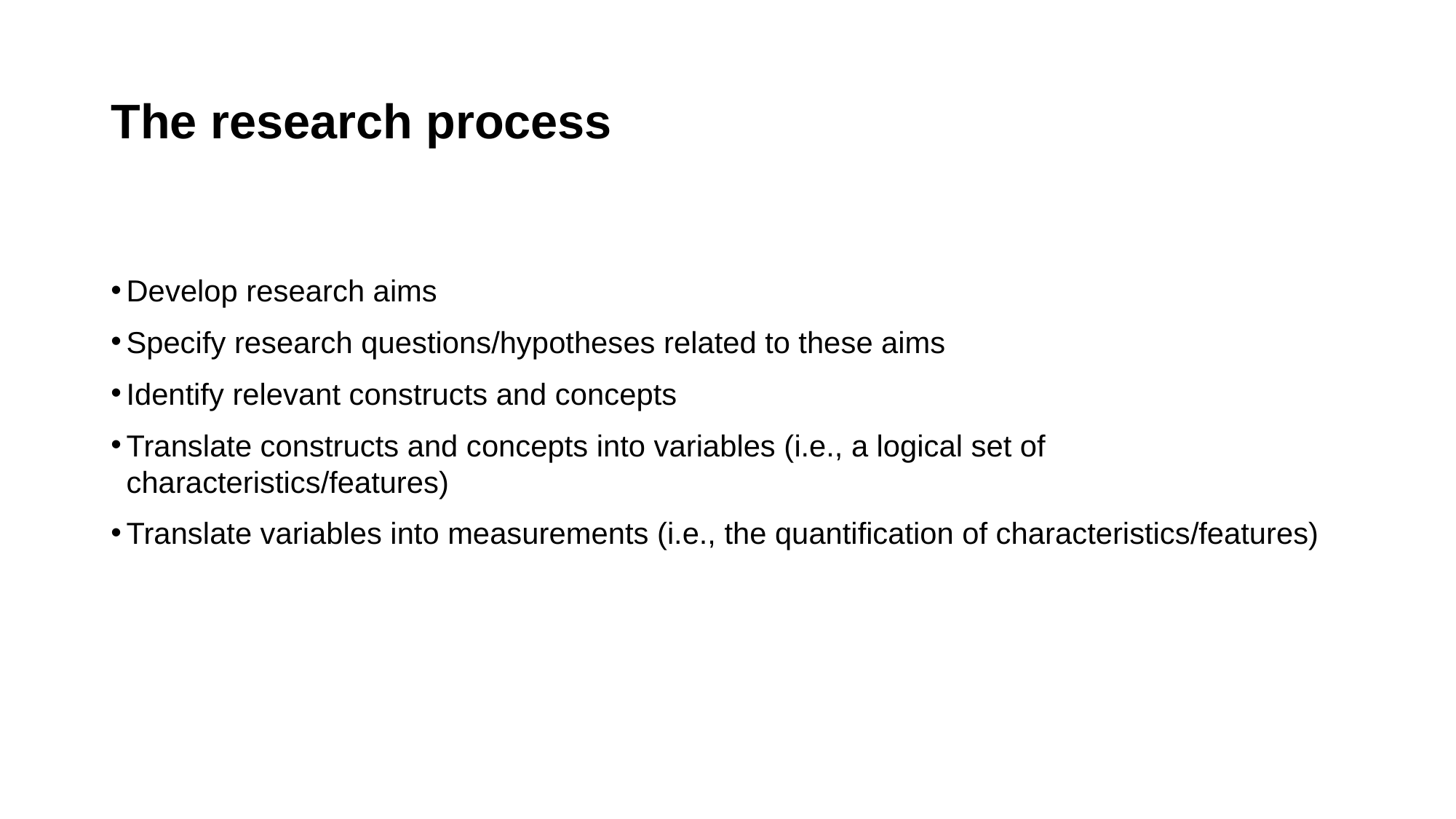

# The research process

Develop research aims
Specify research questions/hypotheses related to these aims
Identify relevant constructs and concepts
Translate constructs and concepts into variables (i.e., a logical set of characteristics/features)
Translate variables into measurements (i.e., the quantification of characteristics/features)